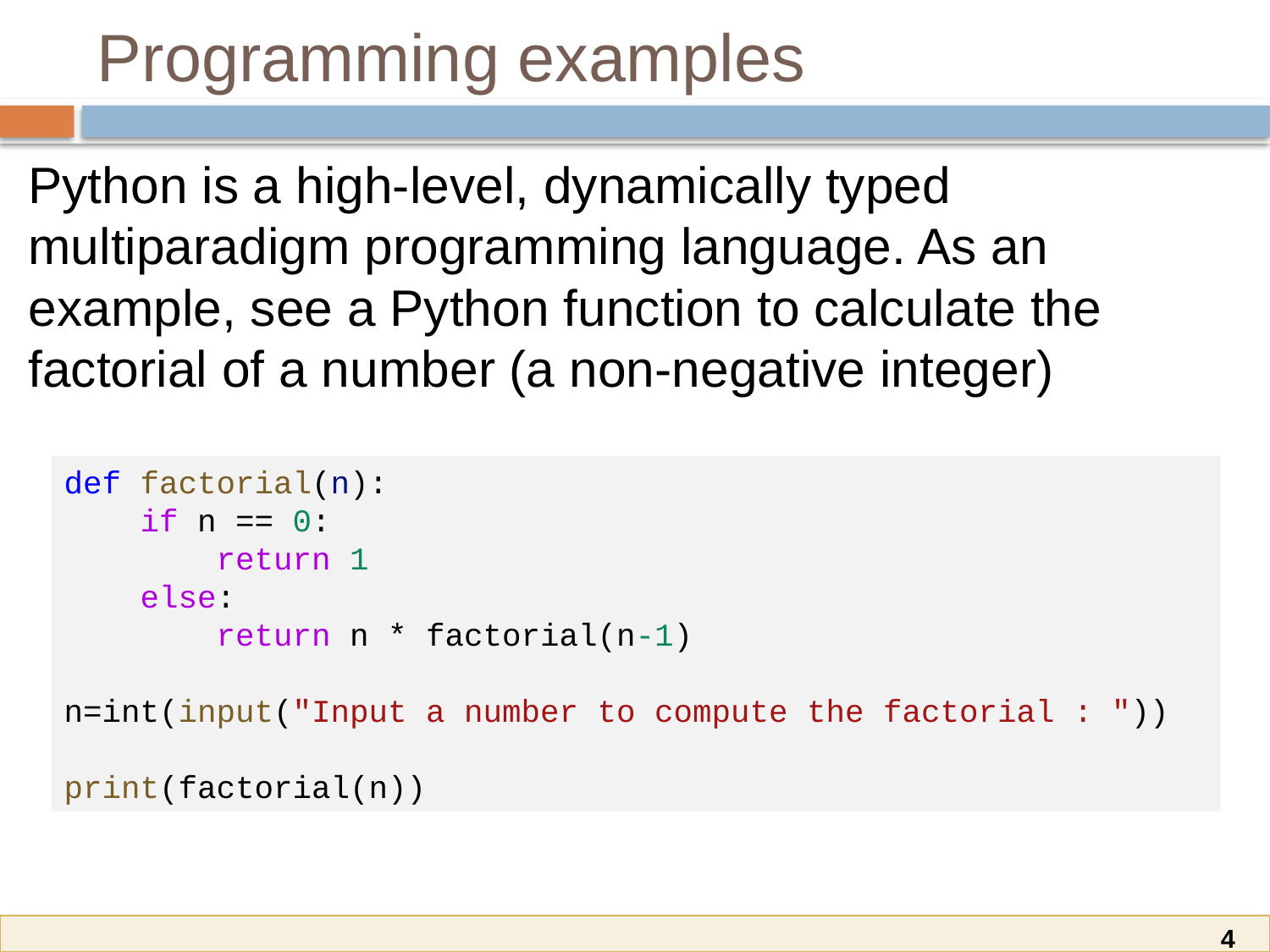

# Programming examples
Python is a high-level, dynamically typed multiparadigm programming language. As an example, see a Python function to calculate the factorial of a number (a non-negative integer)
def factorial(n):
    if n == 0:
        return 1
    else:
        return n * factorial(n-1)
n=int(input("Input a number to compute the factorial : "))
print(factorial(n))
4